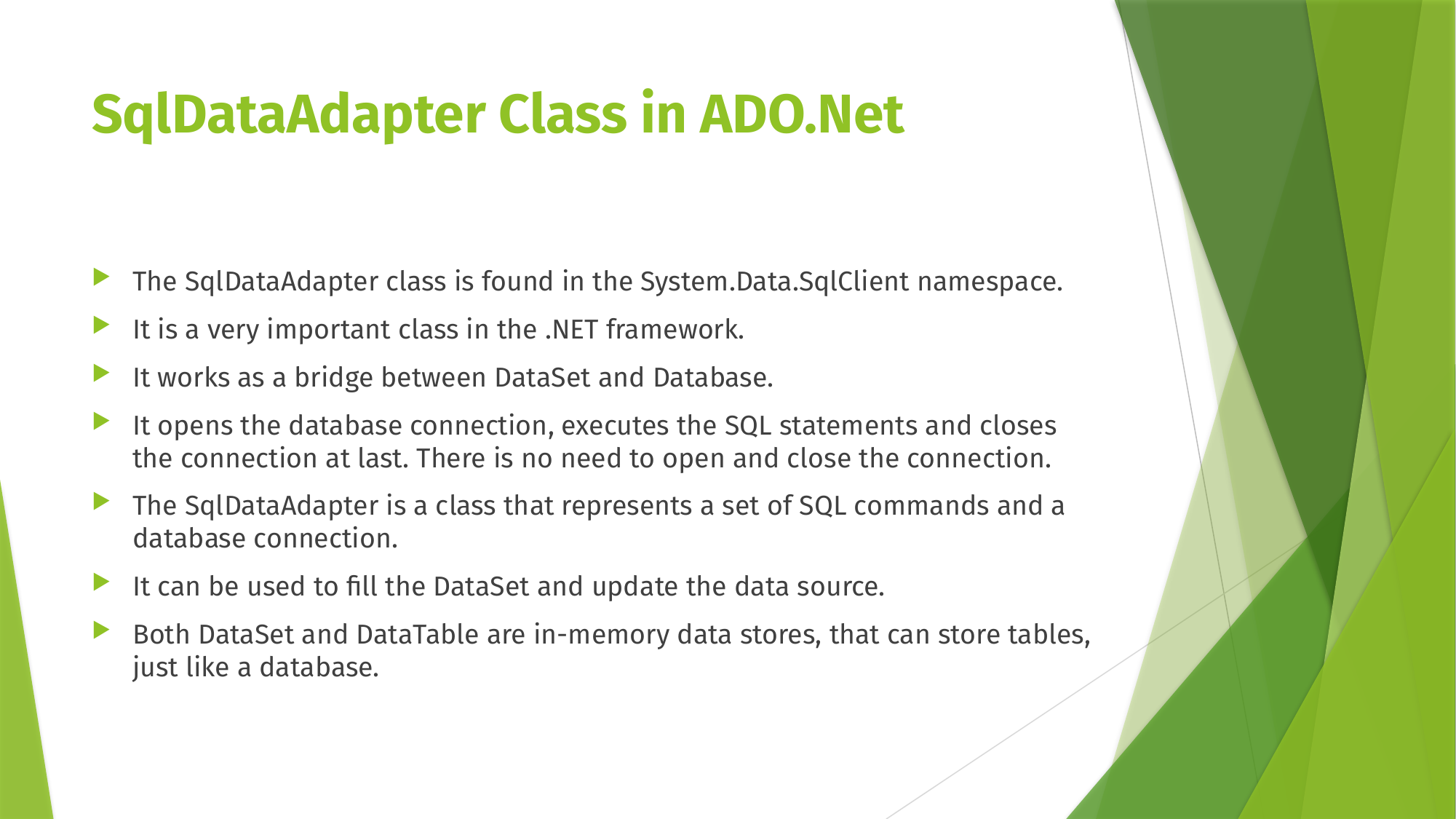

# SqlDataAdapter Class in ADO.Net
The SqlDataAdapter class is found in the System.Data.SqlClient namespace.
It is a very important class in the .NET framework.
It works as a bridge between DataSet and Database.
It opens the database connection, executes the SQL statements and closes the connection at last. There is no need to open and close the connection.
The SqlDataAdapter is a class that represents a set of SQL commands and a database connection.
It can be used to fill the DataSet and update the data source.
Both DataSet and DataTable are in-memory data stores, that can store tables, just like a database.